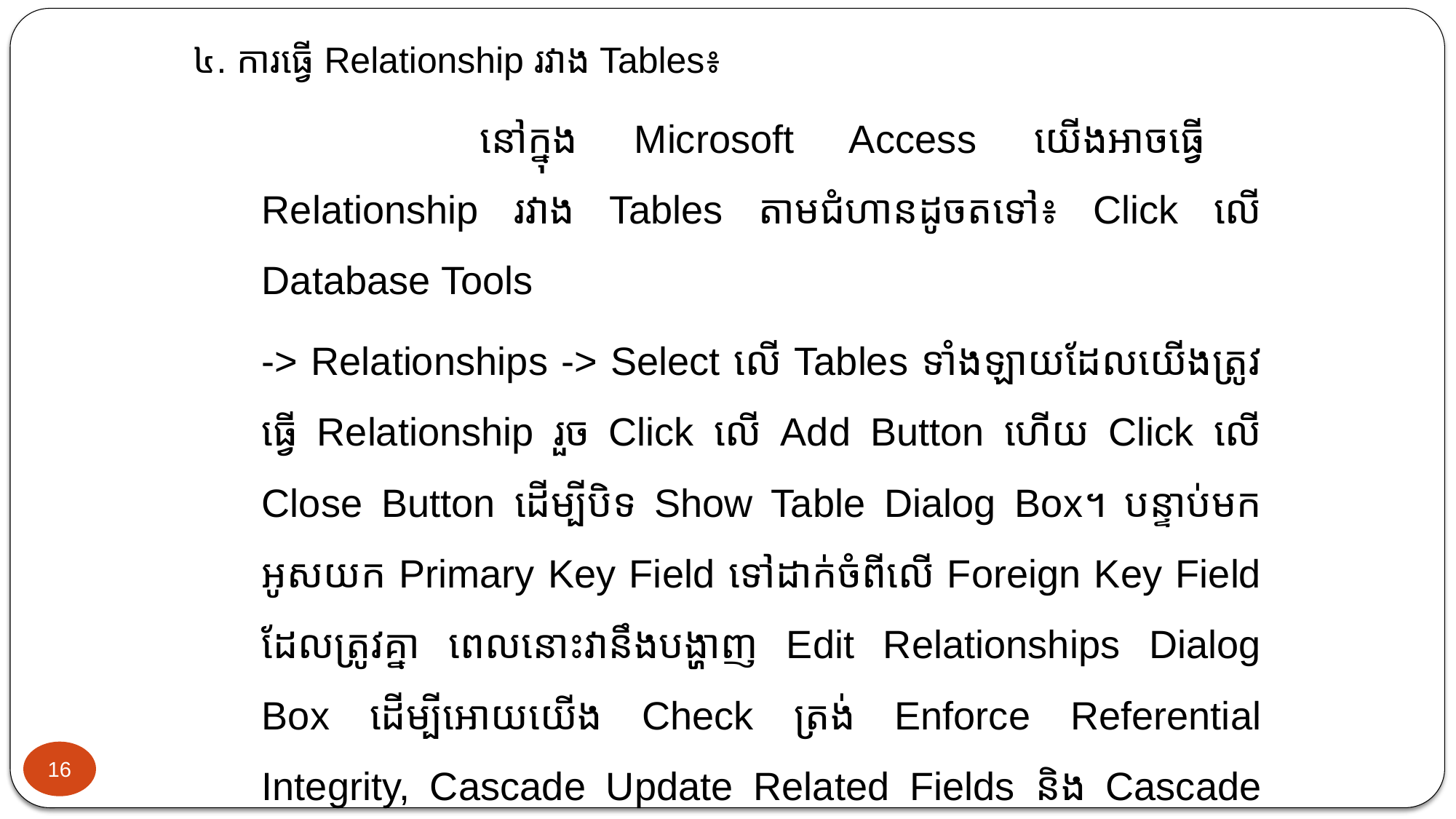

៤. ការធ្វើ Relationship រវាង Tables៖
		នៅក្នុង Microsoft Access យើងអាចធ្វើ ​Relationship រវាង Tables តាមជំហានដូចតទៅ៖ Click លើ Database Tools
-> Relationships -> Select លើ Tables ទាំងឡាយដែលយើងត្រូវធ្វើ Relationship រួច Click លើ Add Button ហើយ Click លើ Close Button ដើម្បីបិទ Show Table Dialog Box។ បន្ទាប់មកអូសយក Primary Key Field ទៅដាក់ចំពីលើ Foreign Key Field ដែលត្រូវគ្នា ពេលនោះវានឹងបង្ហាញ Edit Relationships Dialog Box ដើម្បីអោយយើង Check ត្រង់ Enforce Referential Integrity, Cascade Update Related Fields និង Cascade Delete Related Records រួច Click លើ Create Button។

16